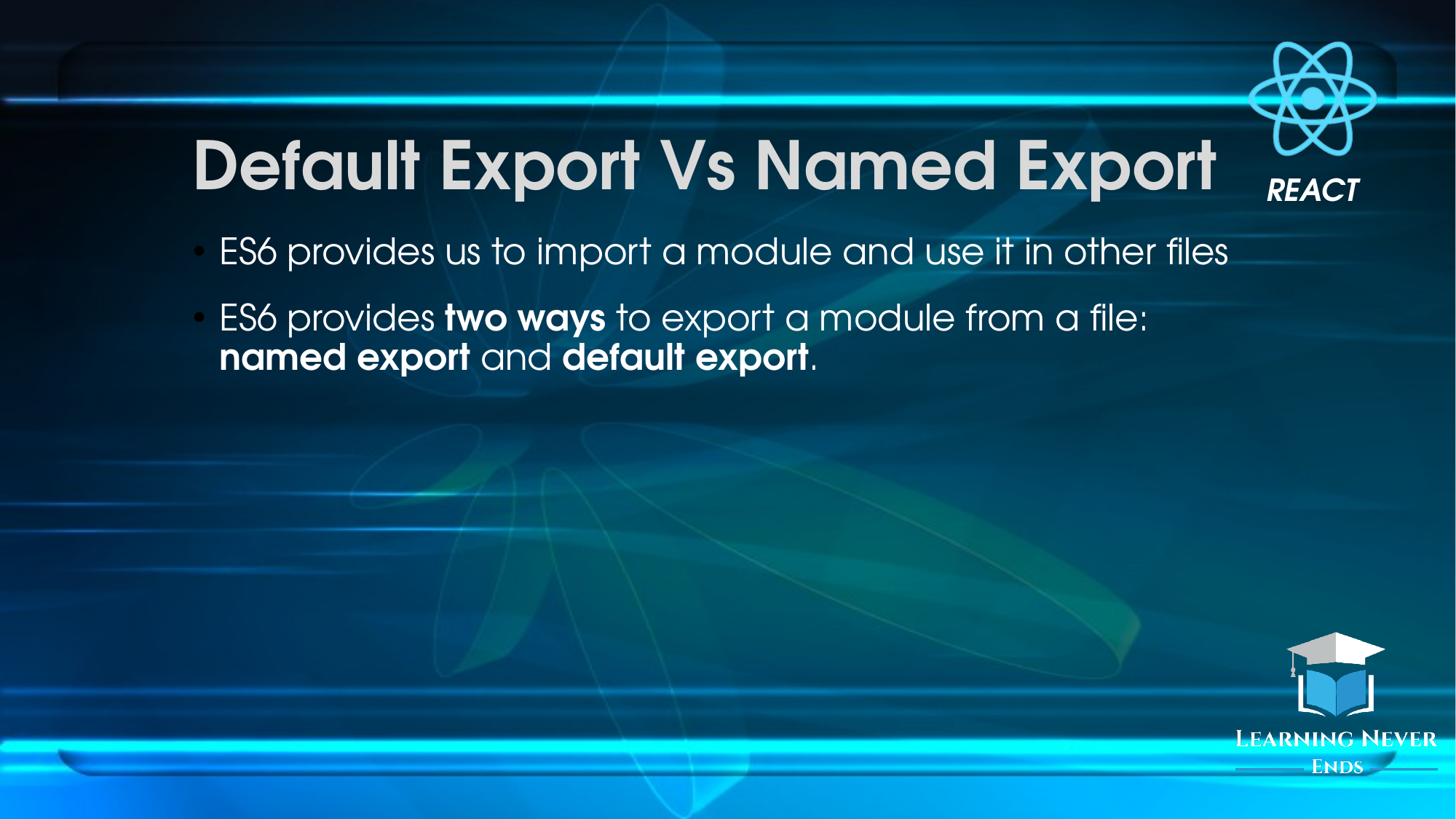

# Default Export Vs Named Export
ES6 provides us to import a module and use it in other files
ES6 provides two ways to export a module from a file: named export and default export.